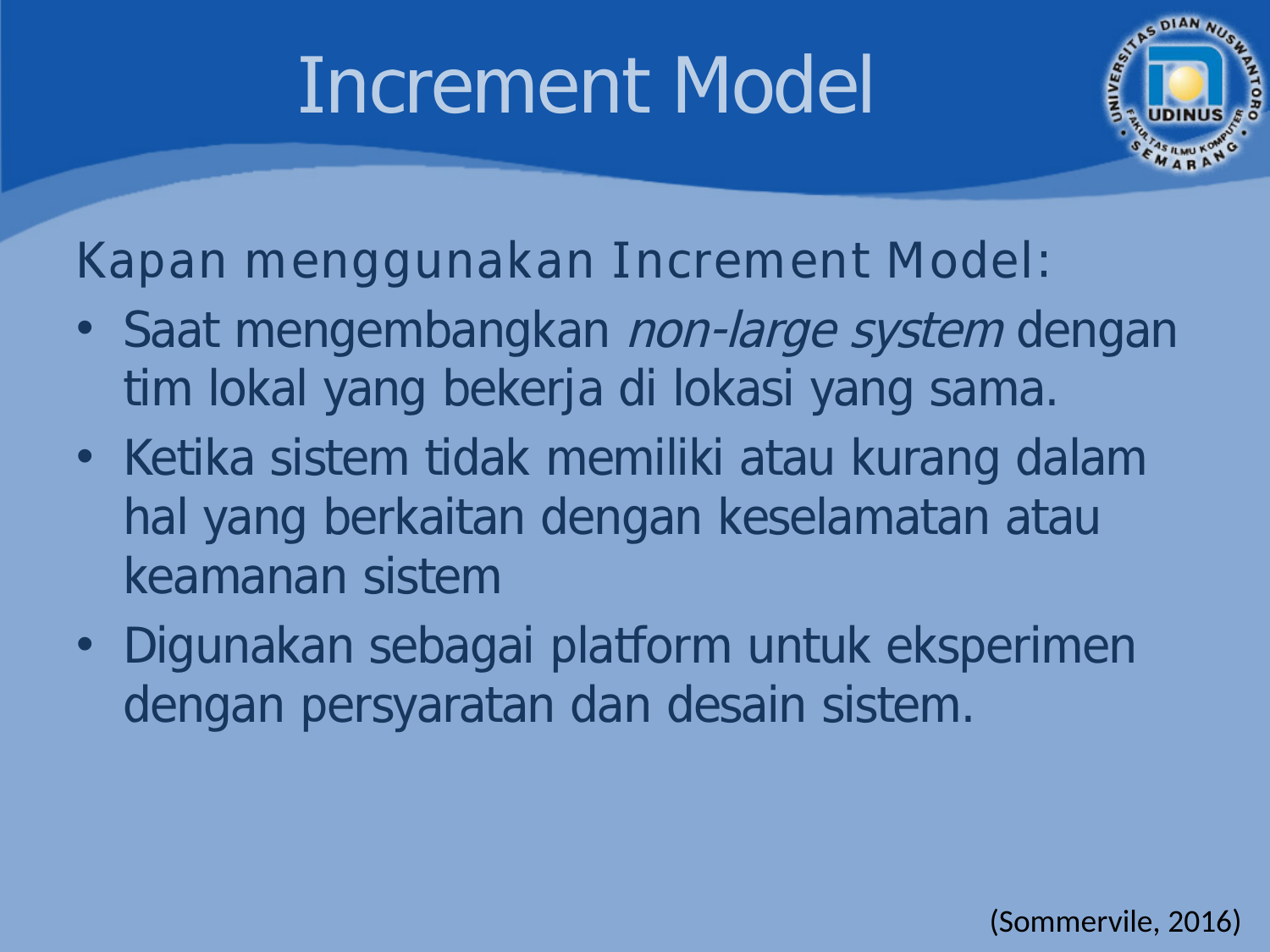

# Increment Model
Kapan menggunakan Increment Model:
Saat mengembangkan non-large system dengan tim lokal yang bekerja di lokasi yang sama.
Ketika sistem tidak memiliki atau kurang dalam hal yang berkaitan dengan keselamatan atau keamanan sistem
Digunakan sebagai platform untuk eksperimen dengan persyaratan dan desain sistem.
(Sommervile, 2016)